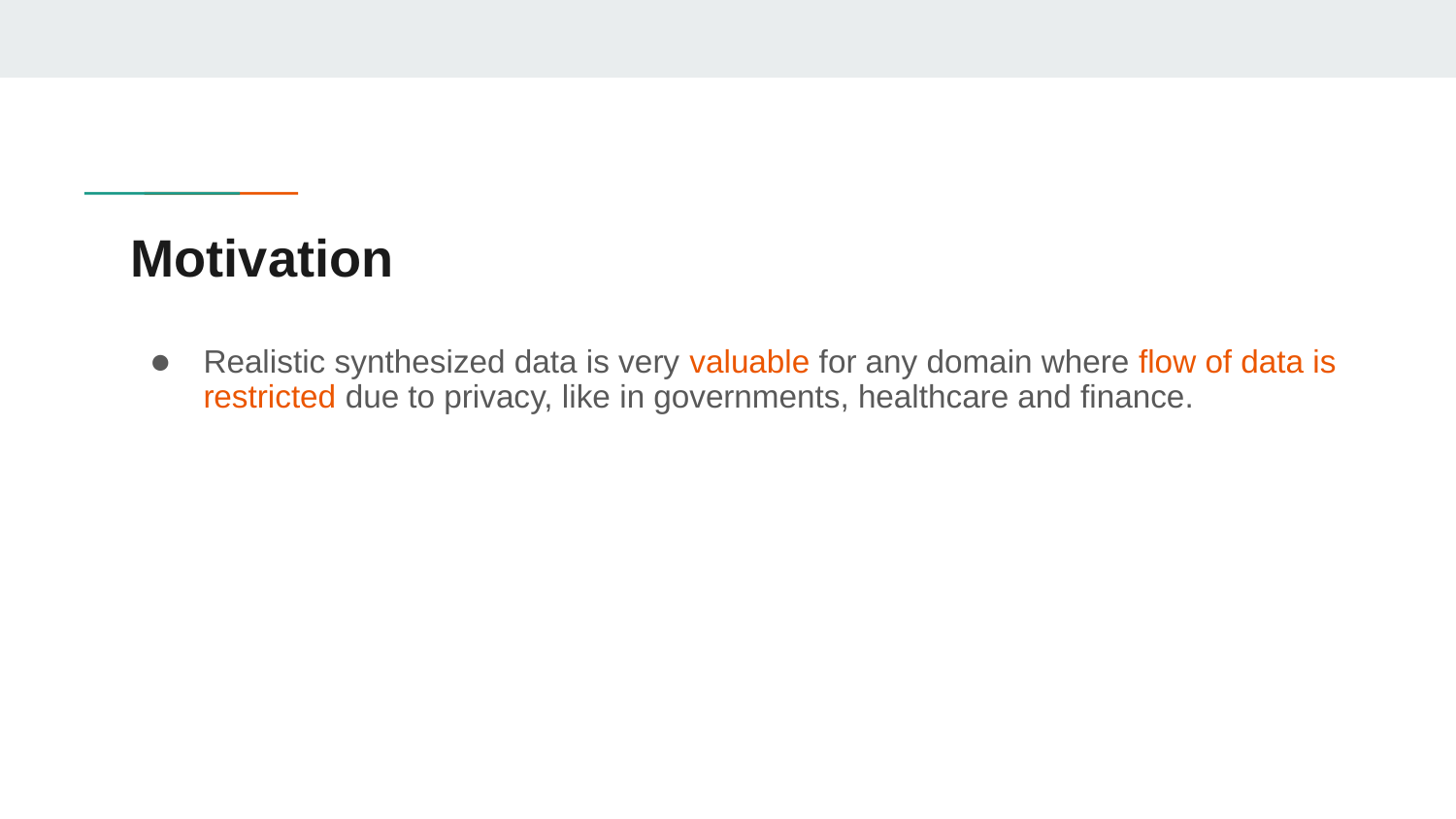

# Motivation
Realistic synthesized data is very valuable for any domain where flow of data is restricted due to privacy, like in governments, healthcare and finance.